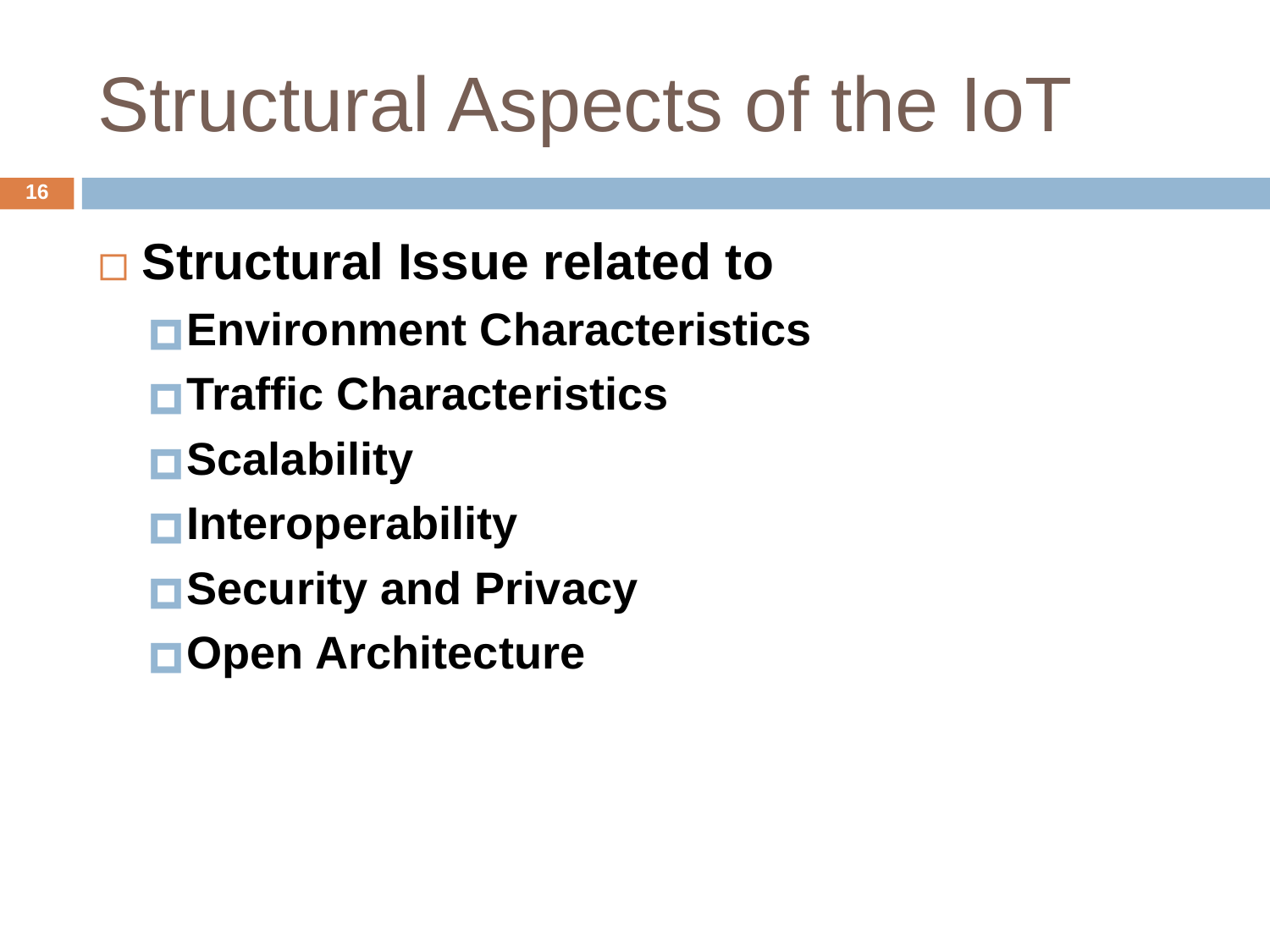

# Structural Aspects of the IoT
16
Structural Issue related to
Environment Characteristics
Traffic Characteristics
Scalability
Interoperability
Security and Privacy
Open Architecture